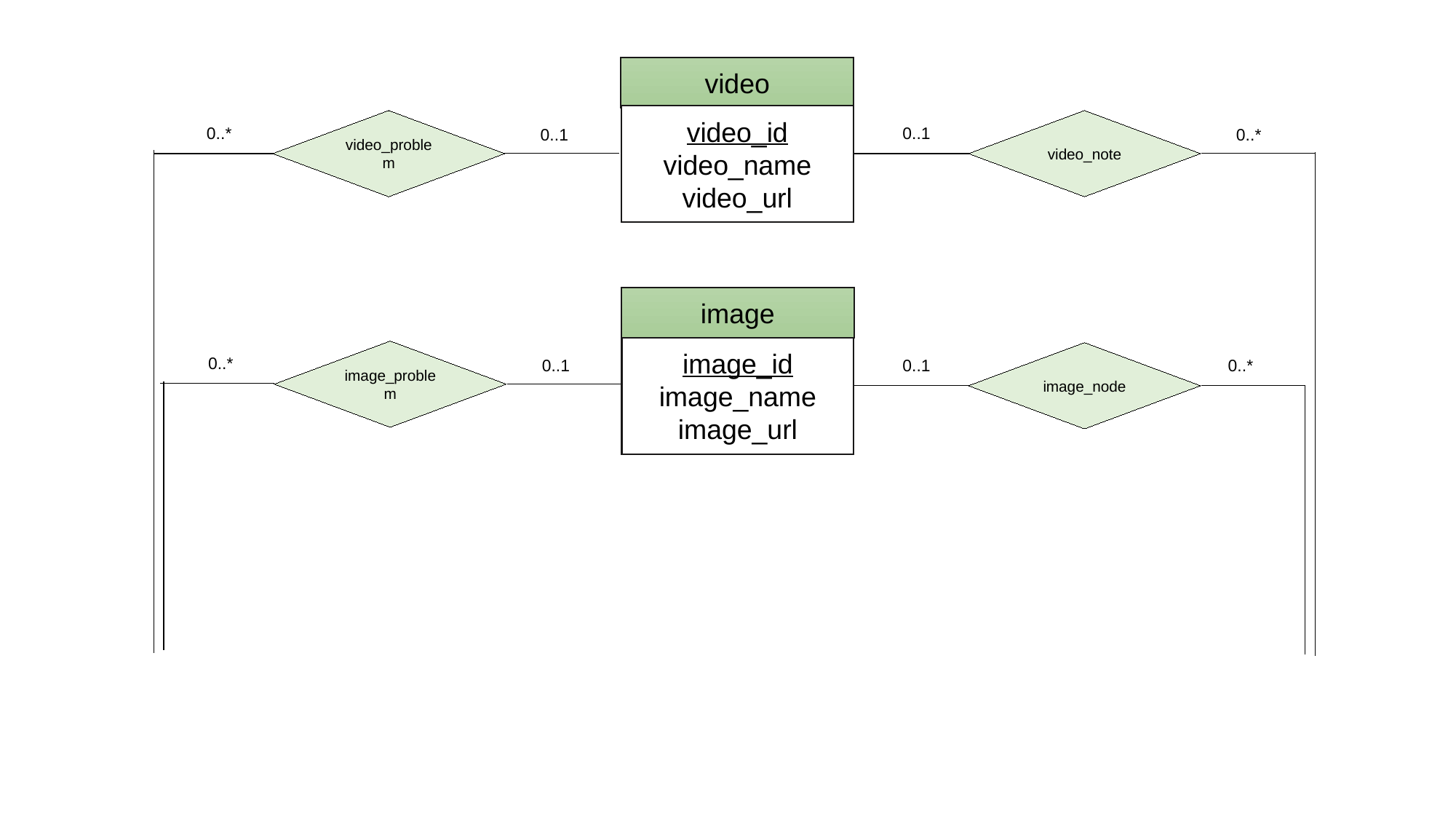

video
video_id
video_name
video_url
video_problem
video_note
0..*
0..1
0..1
0..*
image
image_id
image_name
image_url
image_problem
image_node
0..*
0..1
0..1
0..*